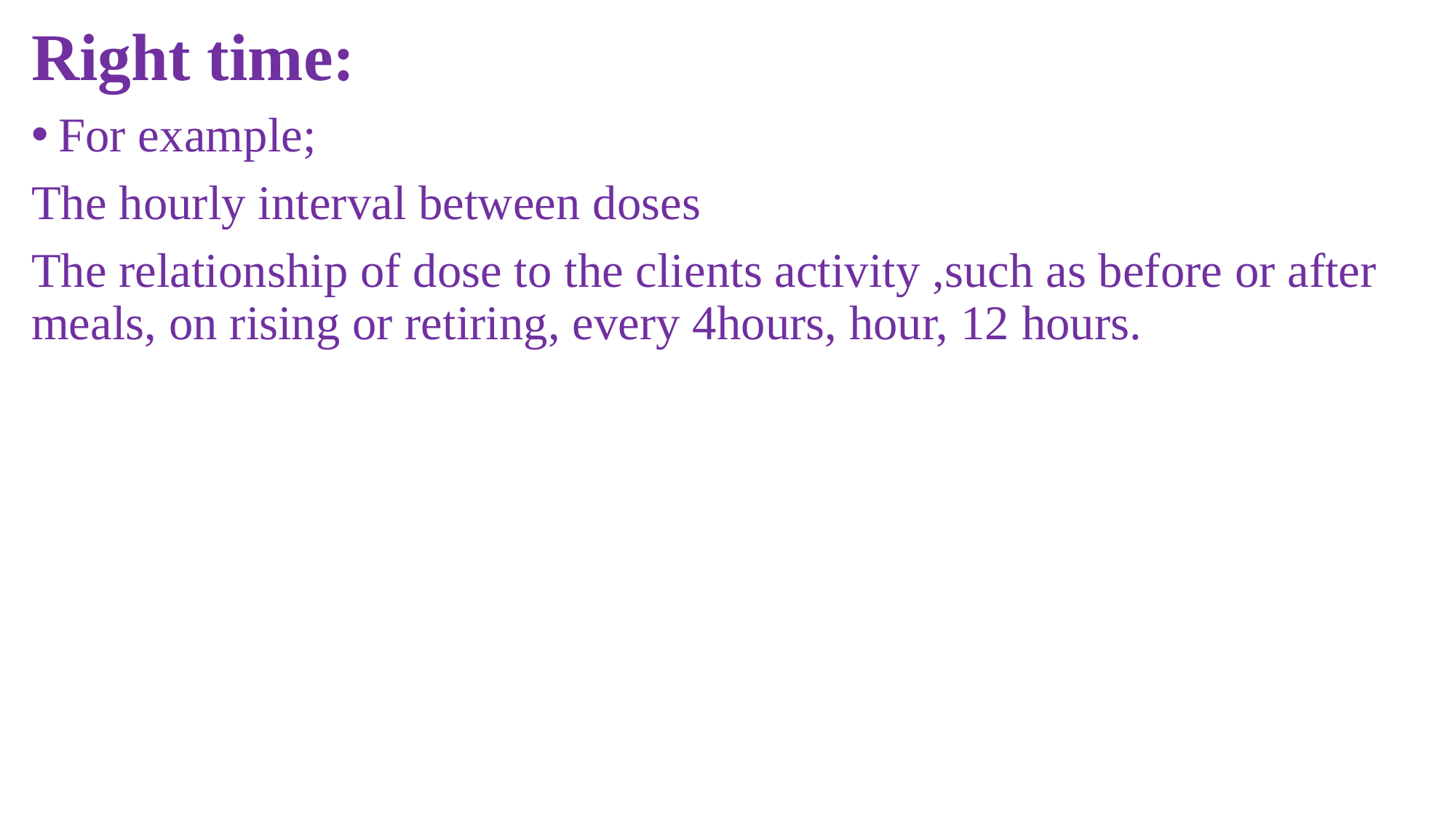

Right time:
For example;
The hourly interval between doses
The relationship of dose to the clients activity ,such as before or after  meals, on rising or retiring, every 4hours, hour, 12 hours.